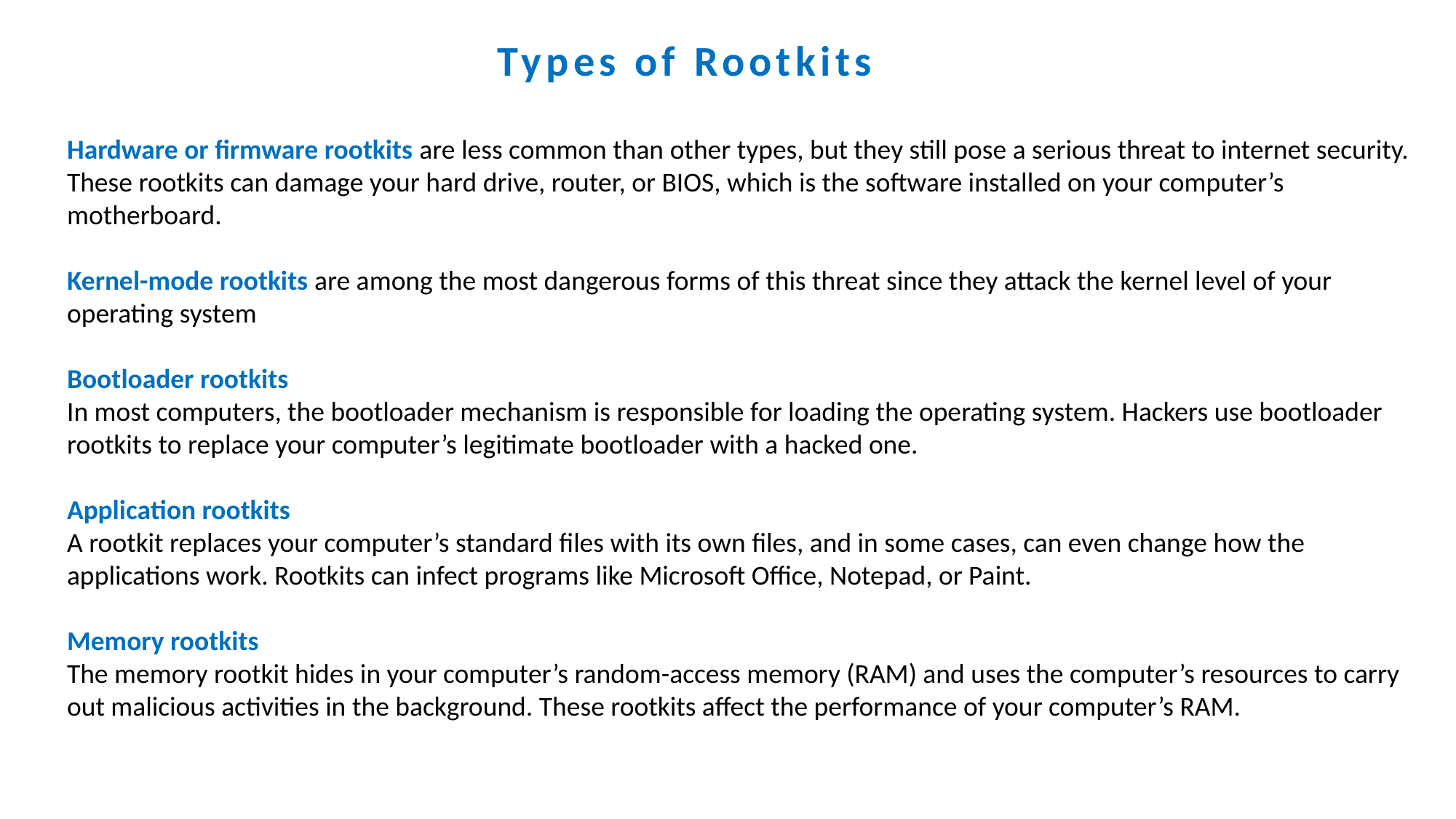

Types of Rootkits
Hardware or firmware rootkits are less common than other types, but they still pose a serious threat to internet security. These rootkits can damage your hard drive, router, or BIOS, which is the software installed on your computer’s motherboard.

Kernel-mode rootkits are among the most dangerous forms of this threat since they attack the kernel level of your operating system

Bootloader rootkits
In most computers, the bootloader mechanism is responsible for loading the operating system. Hackers use bootloader rootkits to replace your computer’s legitimate bootloader with a hacked one.

Application rootkits
A rootkit replaces your computer’s standard files with its own files, and in some cases, can even change how the applications work. Rootkits can infect programs like Microsoft Office, Notepad, or Paint.

Memory rootkits
The memory rootkit hides in your computer’s random-access memory (RAM) and uses the computer’s resources to carry out malicious activities in the background. These rootkits affect the performance of your computer’s RAM.